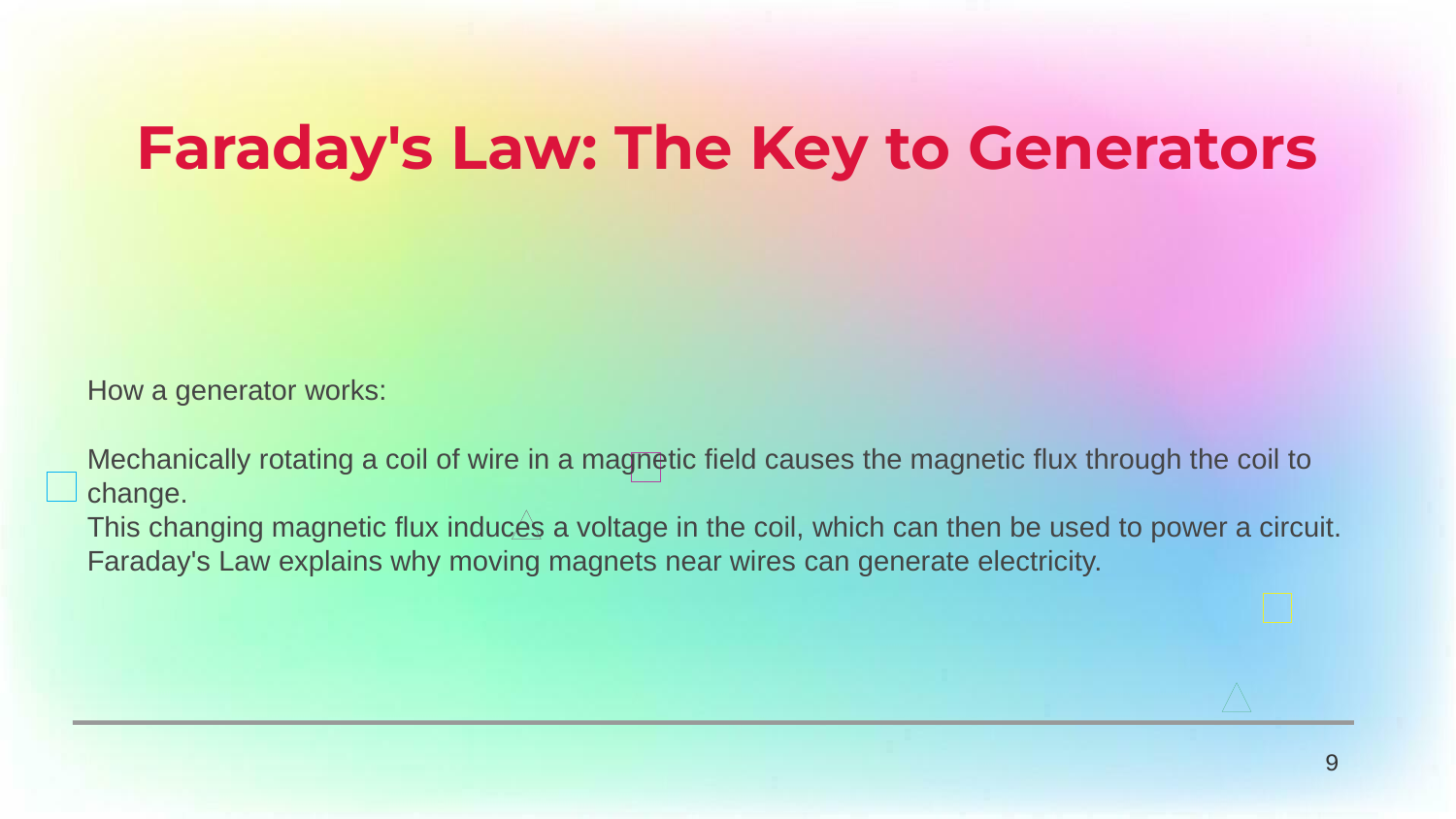

Faraday's Law: The Key to Generators
How a generator works:

Mechanically rotating a coil of wire in a magnetic field causes the magnetic flux through the coil to change.
This changing magnetic flux induces a voltage in the coil, which can then be used to power a circuit.
Faraday's Law explains why moving magnets near wires can generate electricity.

9